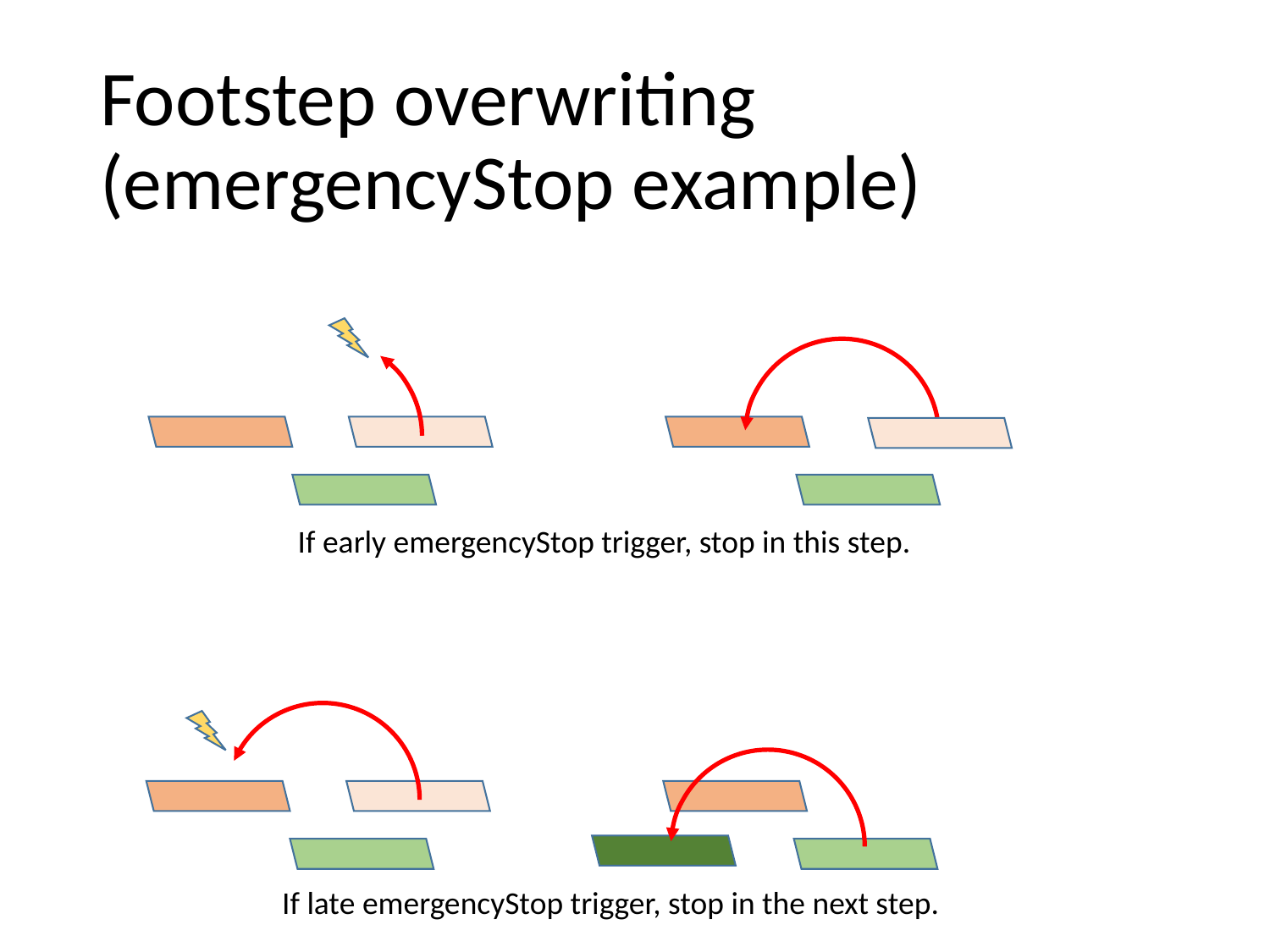

# Footstep overwriting (emergencyStop example)

If early emergencyStop trigger, stop in this step.

If late emergencyStop trigger, stop in the next step.